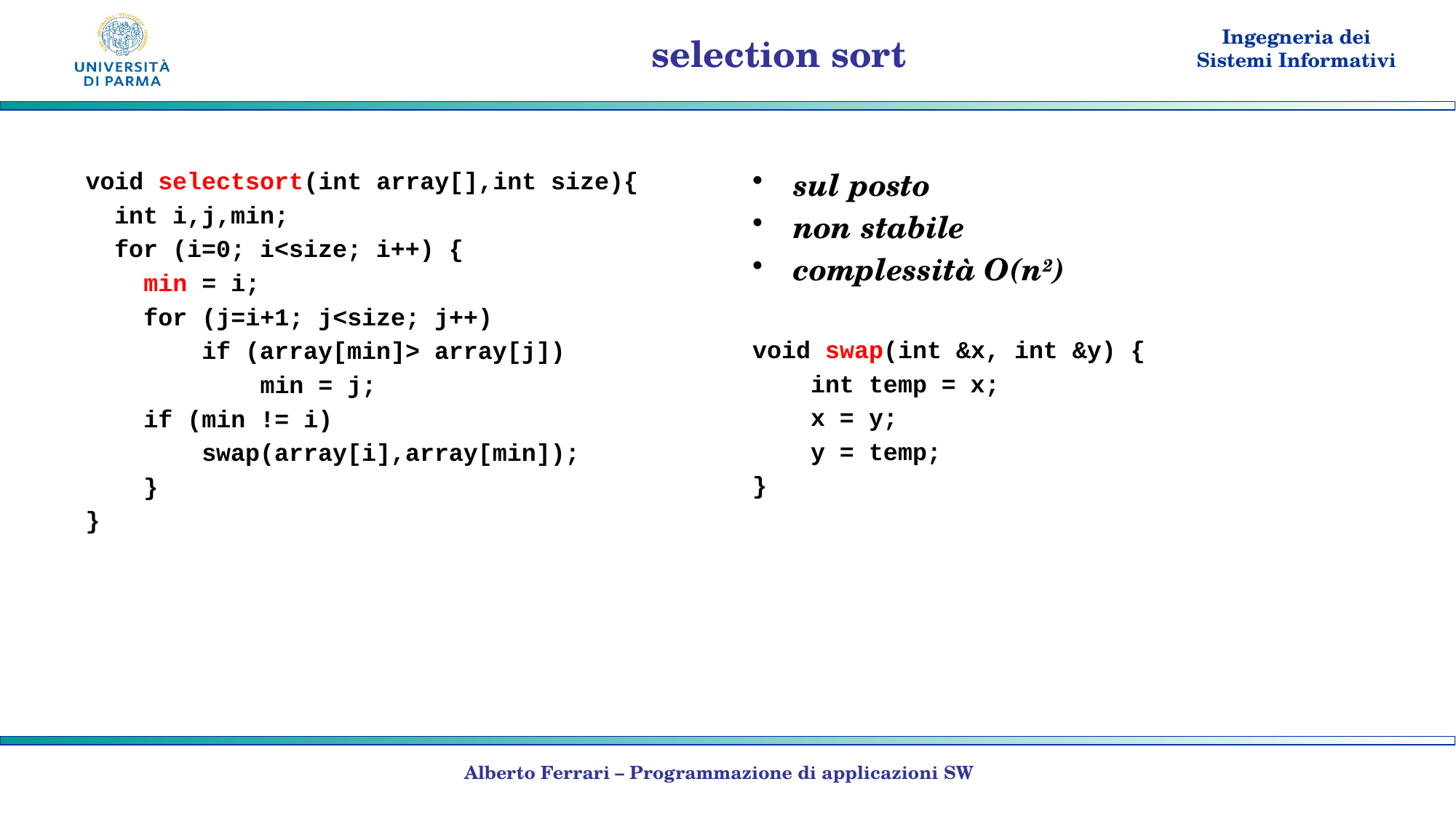

# selection sort
void selectsort(int array[],int size){
  int i,j,min;
  for (i=0; i<size; i++) {
    min = i;
    for (j=i+1; j<size; j++)
        if (array[min]> array[j])
            min = j;
    if (min != i)
        swap(array[i],array[min]);
    }
}
sul posto
non stabile
complessità O(n2)

void swap(int &x, int &y) {
    int temp = x;
    x = y;
    y = temp;
}
Alberto Ferrari – Programmazione di applicazioni SW